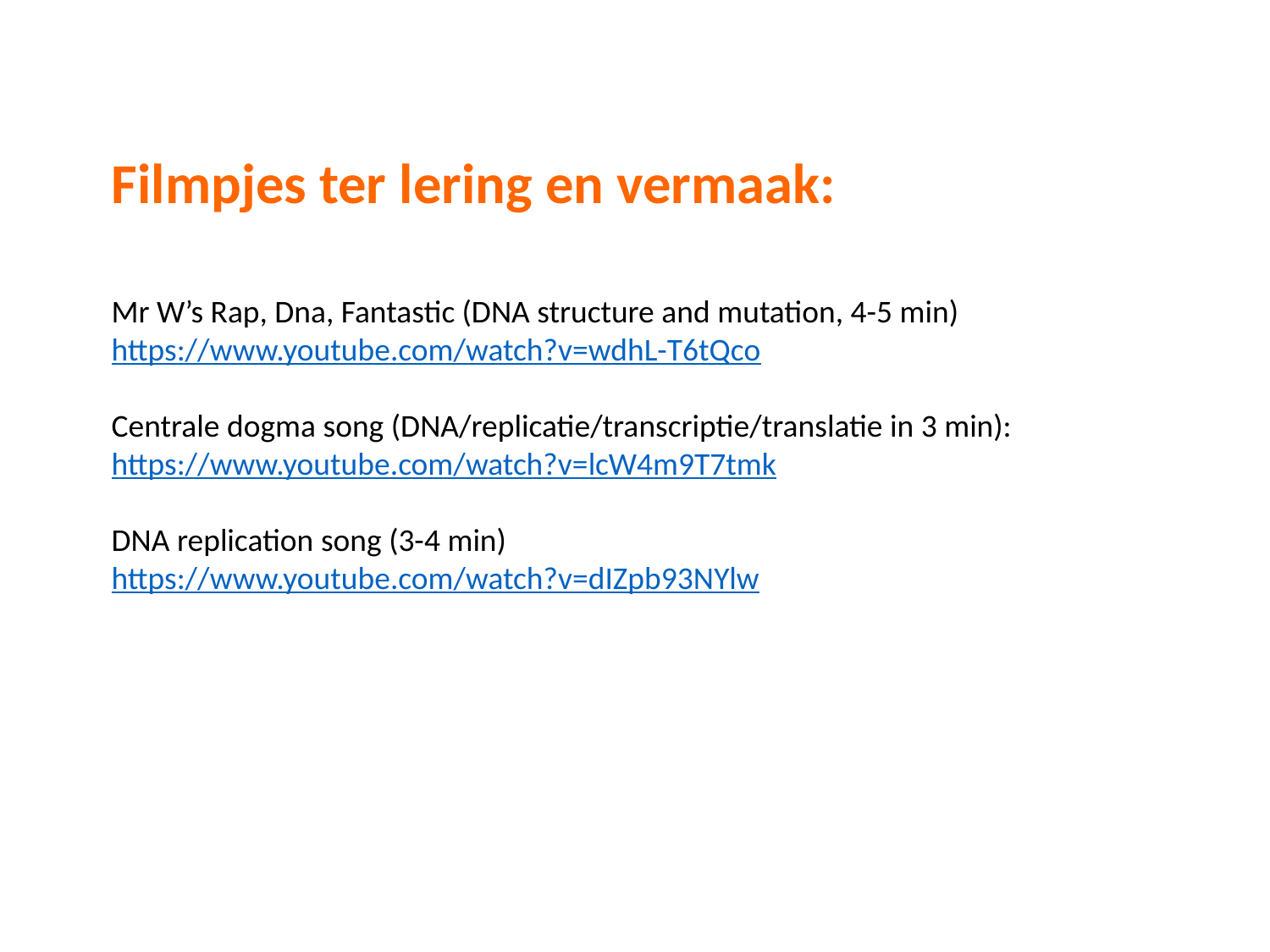

Filmpjes ter lering en vermaak:

Mr W’s Rap, Dna, Fantastic (DNA structure and mutation, 4-5 min)
https://www.youtube.com/watch?v=wdhL-T6tQco

Centrale dogma song (DNA/replicatie/transcriptie/translatie in 3 min): https://www.youtube.com/watch?v=lcW4m9T7tmk

DNA replication song (3-4 min)
https://www.youtube.com/watch?v=dIZpb93NYlw